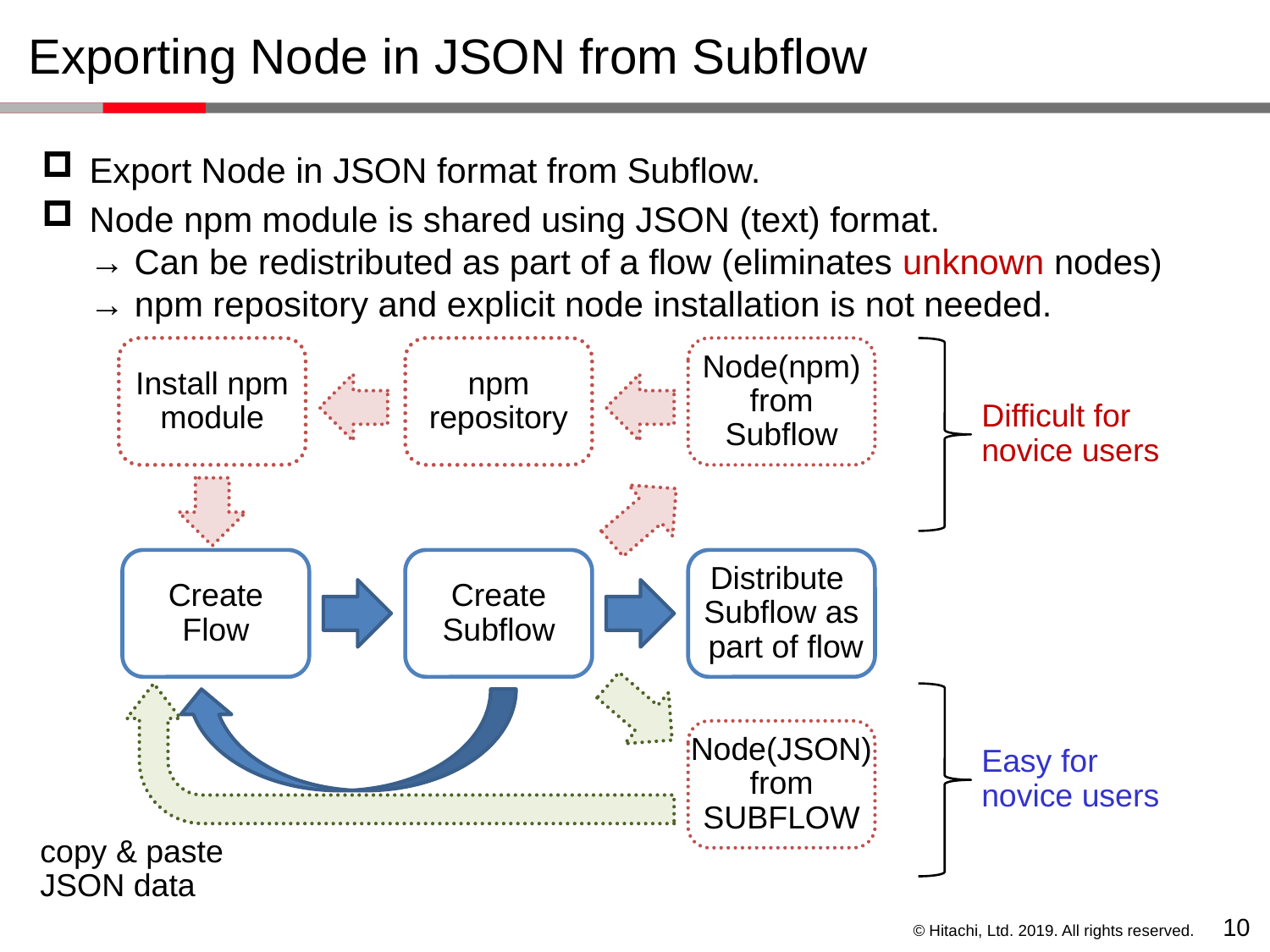

# Exporting Node in JSON from Subflow
Export Node in JSON format from Subflow.
Node npm module is shared using JSON (text) format.
→ Can be redistributed as part of a flow (eliminates unknown nodes)
→ npm repository and explicit node installation is not needed.
Install npm
module
npm
repository
Node(npm)
from
Subflow

Difficult for
novice users

Create
Flow
Create
Subflow
Distribute
Subflow as
 part of flow

Node(JSON)
from
SUBFLOW
Easy for
novice users
copy & paste JSON data
10